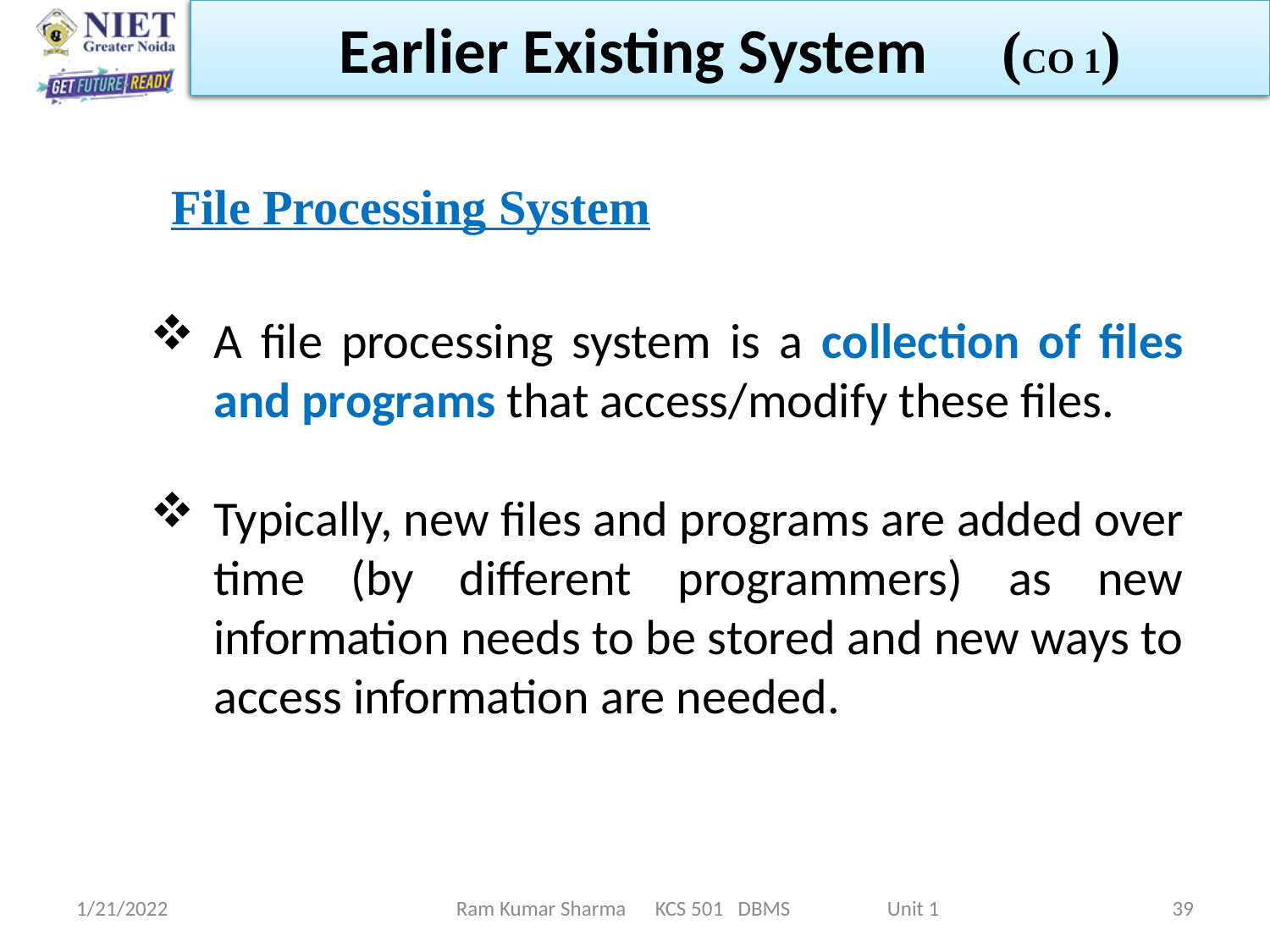

Earlier Existing System     (CO 1)
File Processing System
A file processing system is a collection of files and programs that access/modify these files.

Typically, new files and programs are added over time (by different programmers) as new information needs to be stored and new ways to access information are needed.
1/21/2022
Ram Kumar Sharma      KCS 501   DBMS                    Unit 1
39